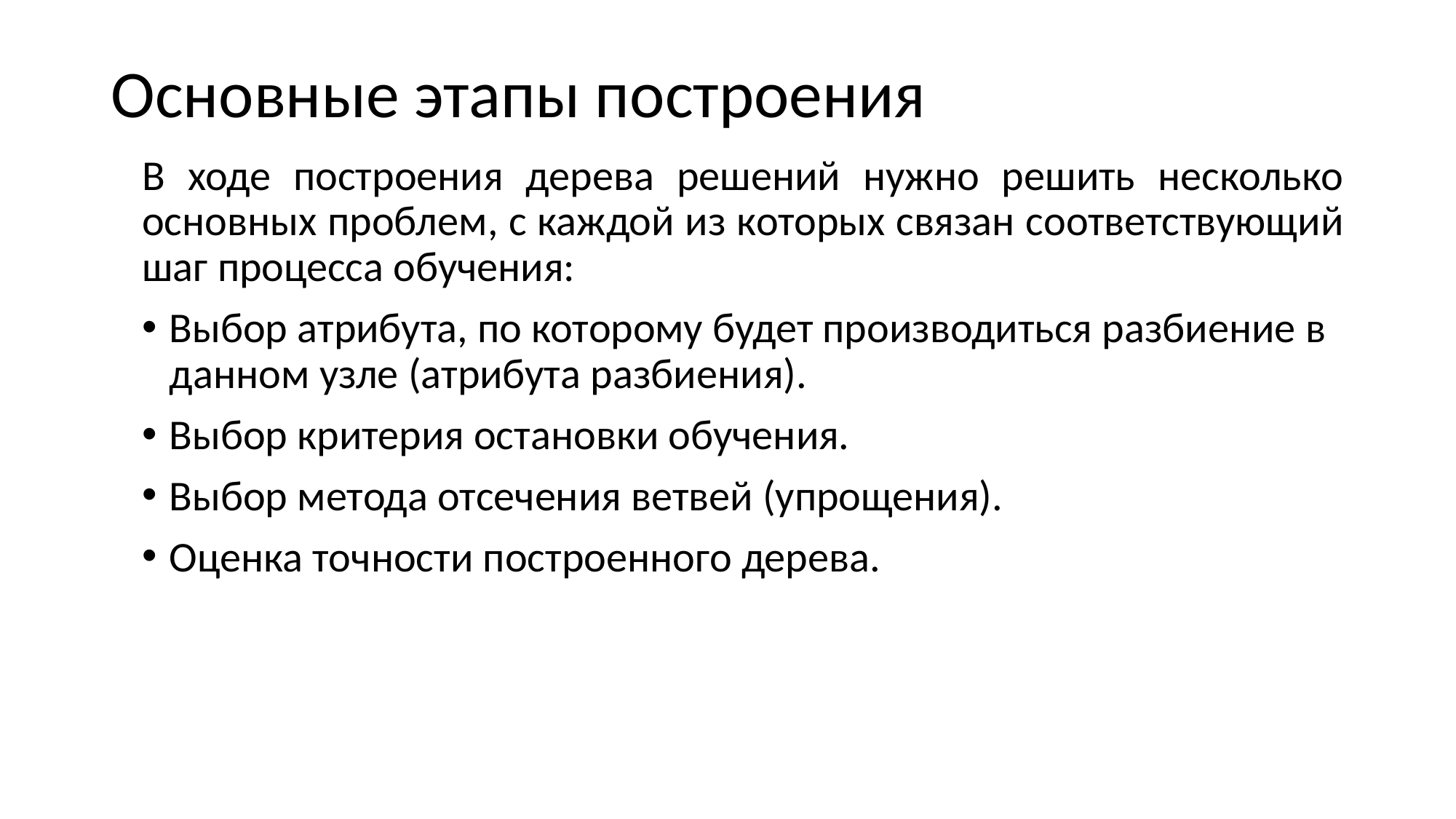

# Основные этапы построения
В ходе построения дерева решений нужно решить несколько основных проблем, с каждой из которых связан соответствующий шаг процесса обучения:
Выбор атрибута, по которому будет производиться разбиение в данном узле (атрибута разбиения).
Выбор критерия остановки обучения.
Выбор метода отсечения ветвей (упрощения).
Оценка точности построенного дерева.